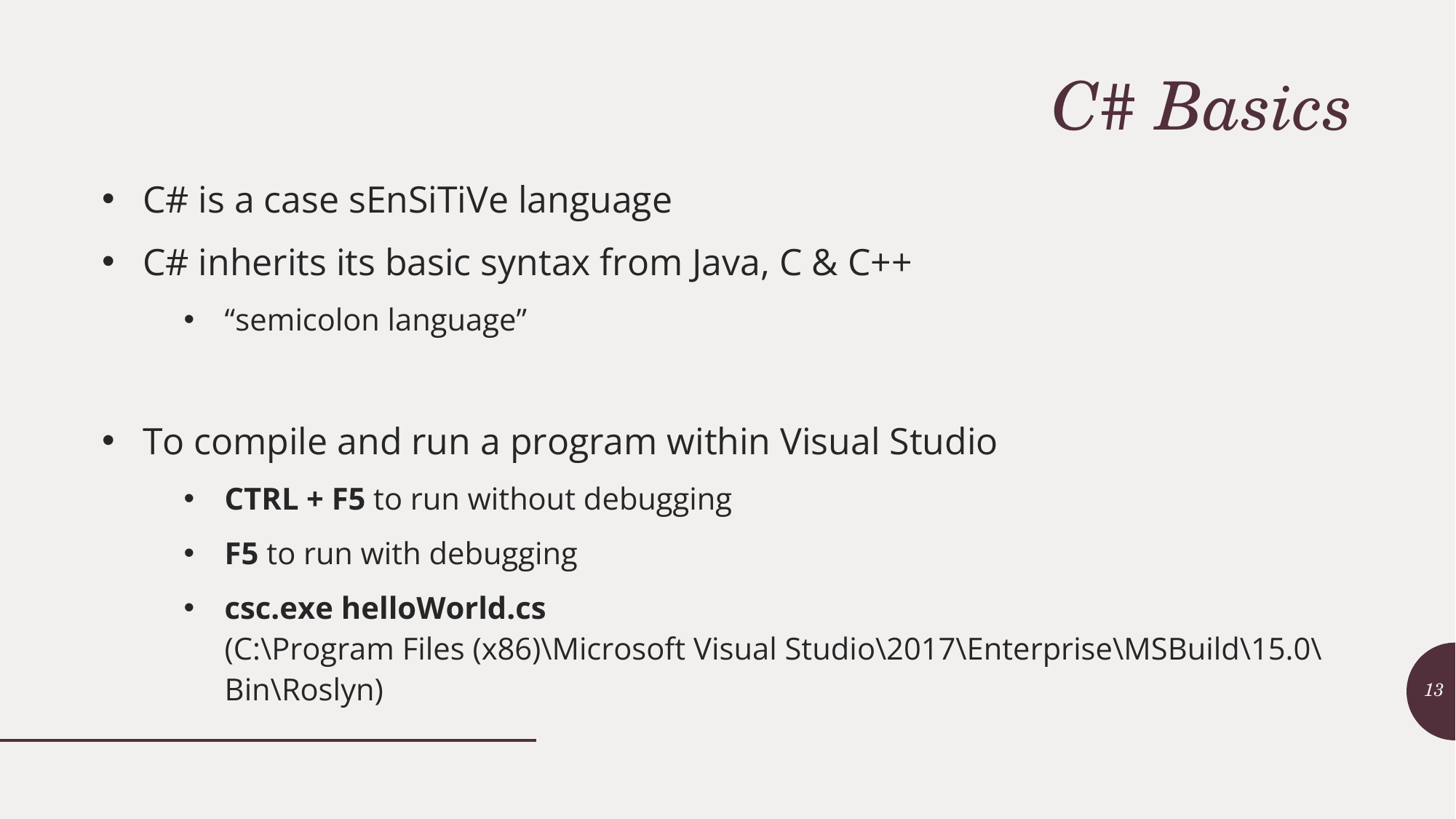

# C# Basics
C# is a case sEnSiTiVe language
C# inherits its basic syntax from Java, C & C++
“semicolon language”

To compile and run a program within Visual Studio
CTRL + F5 to run without debugging
F5 to run with debugging
csc.exe helloWorld.cs
(C:\Program Files (x86)\Microsoft Visual Studio\2017\Enterprise\MSBuild\15.0\Bin\Roslyn)

13